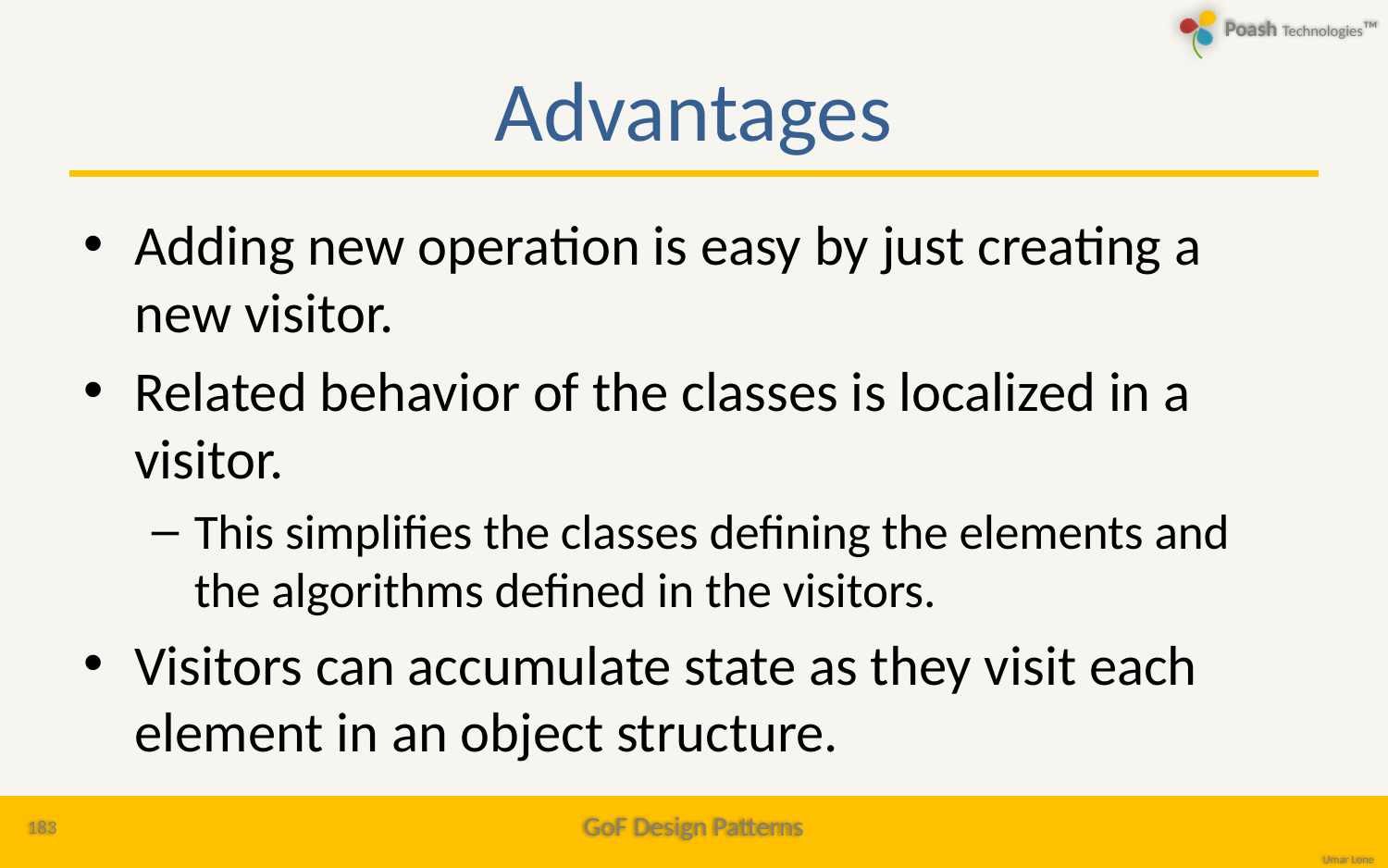

# Advantages
Adding new operation is easy by just creating a new visitor.
Related behavior of the classes is localized in a visitor.
This simplifies the classes defining the elements and the algorithms defined in the visitors.
Visitors can accumulate state as they visit each element in an object structure.

183